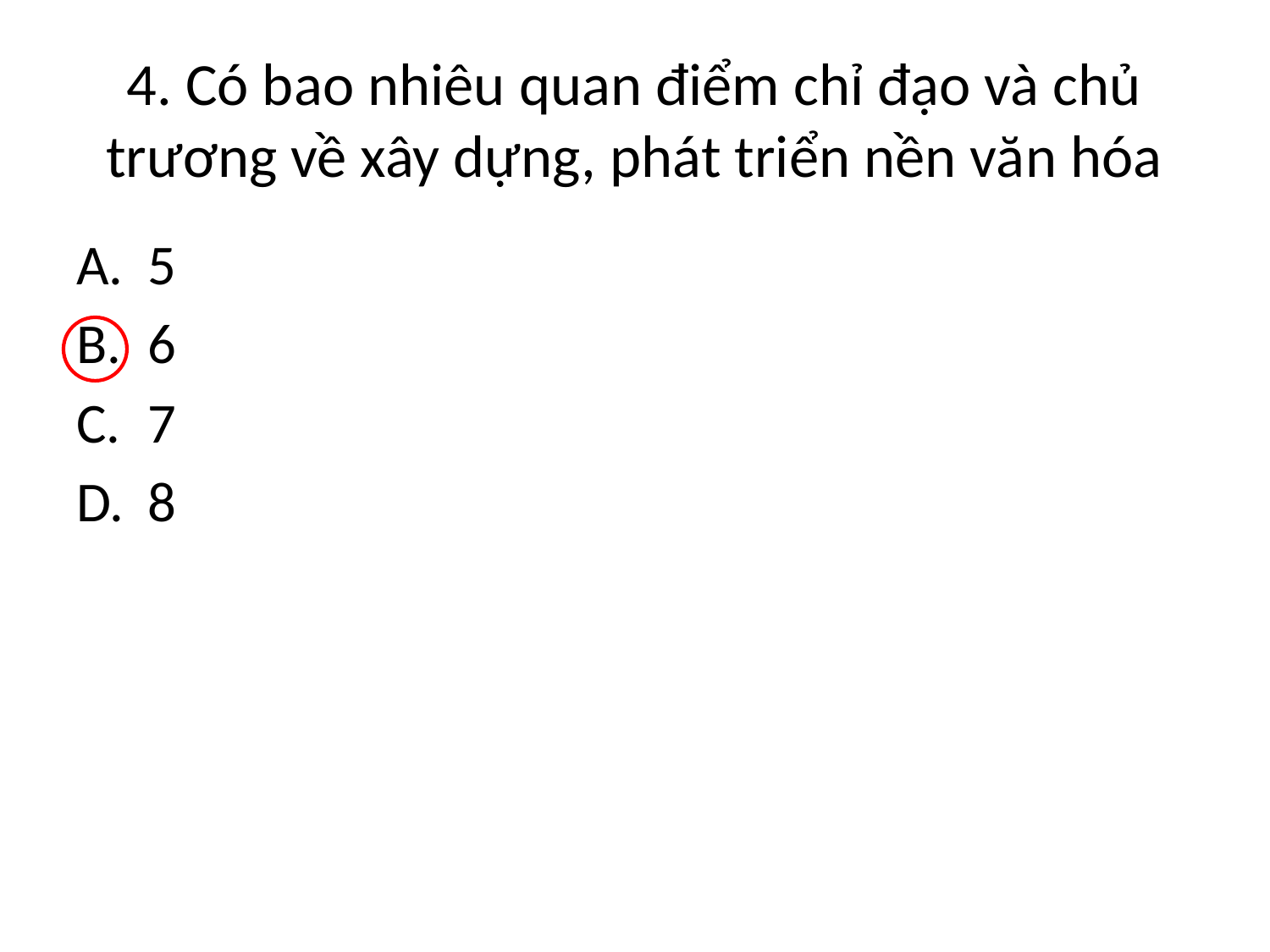

# 4. Có bao nhiêu quan điểm chỉ đạo và chủ trương về xây dựng, phát triển nền văn hóa
5
6
7
8